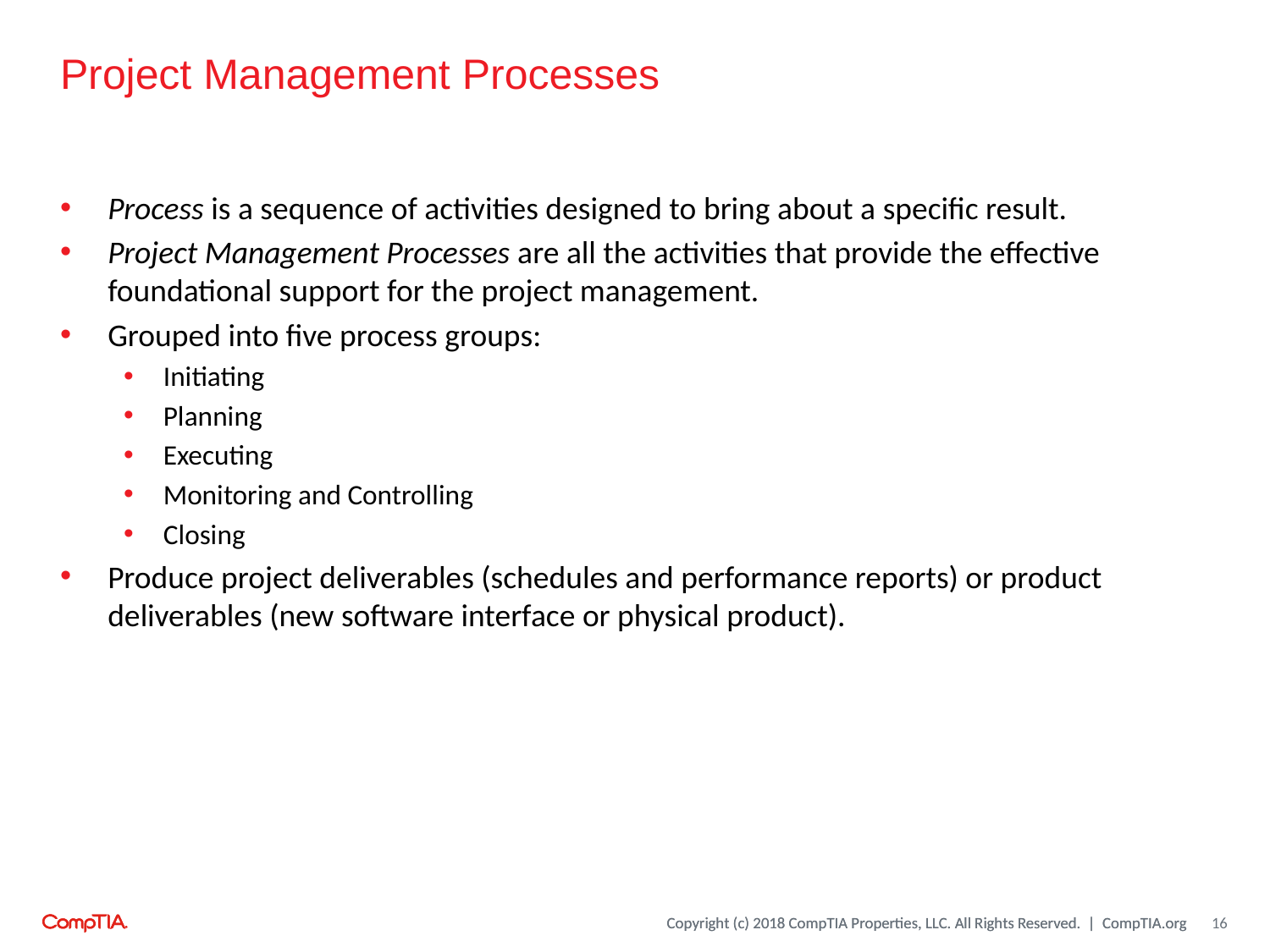

# Project Management Processes
Process is a sequence of activities designed to bring about a specific result.
Project Management Processes are all the activities that provide the effective foundational support for the project management.
Grouped into five process groups:
Initiating
Planning
Executing
Monitoring and Controlling
Closing
Produce project deliverables (schedules and performance reports) or product deliverables (new software interface or physical product).

16